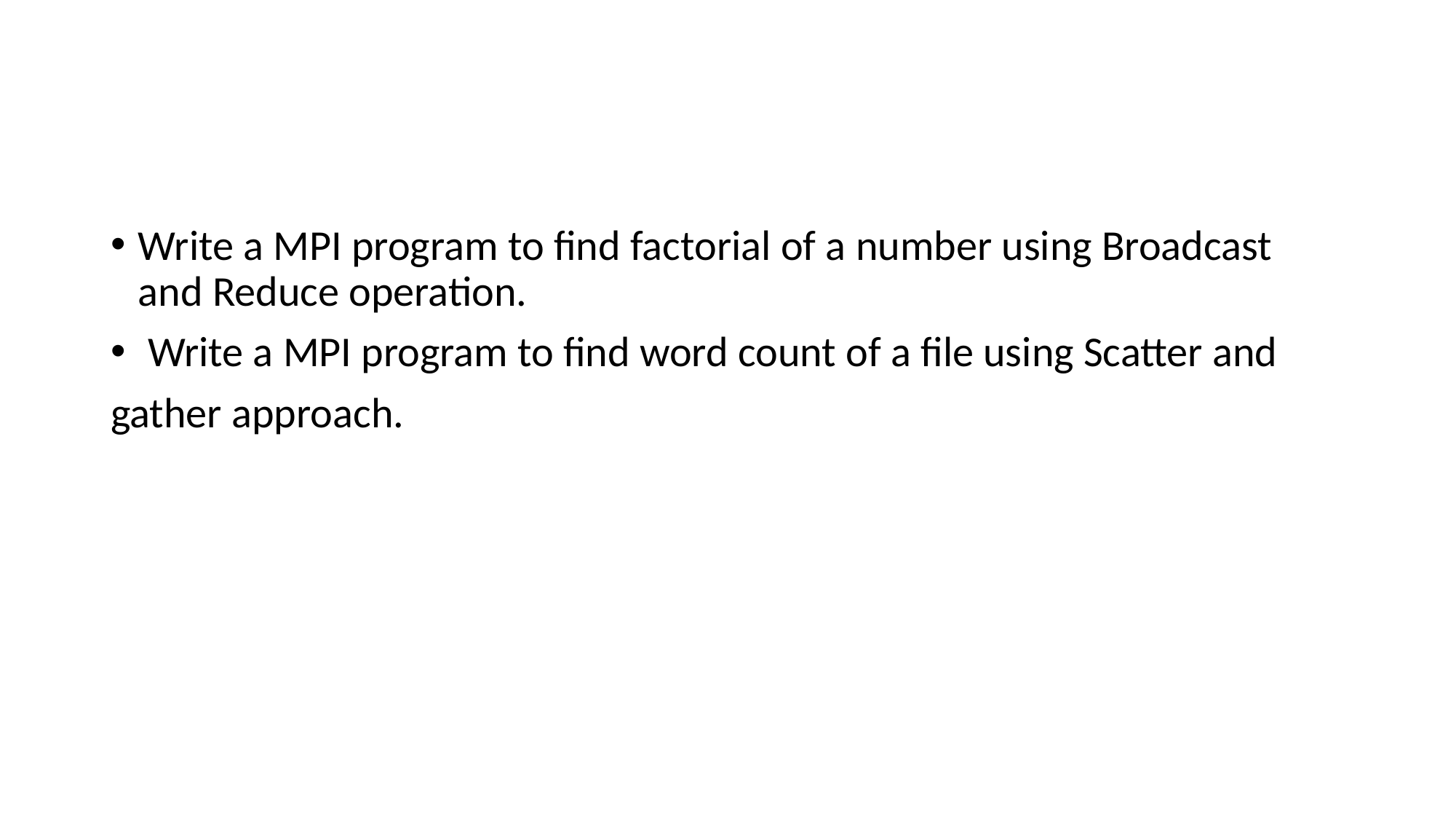

#
Write a MPI program to find factorial of a number using Broadcast and Reduce operation.
 Write a MPI program to find word count of a file using Scatter and
gather approach.